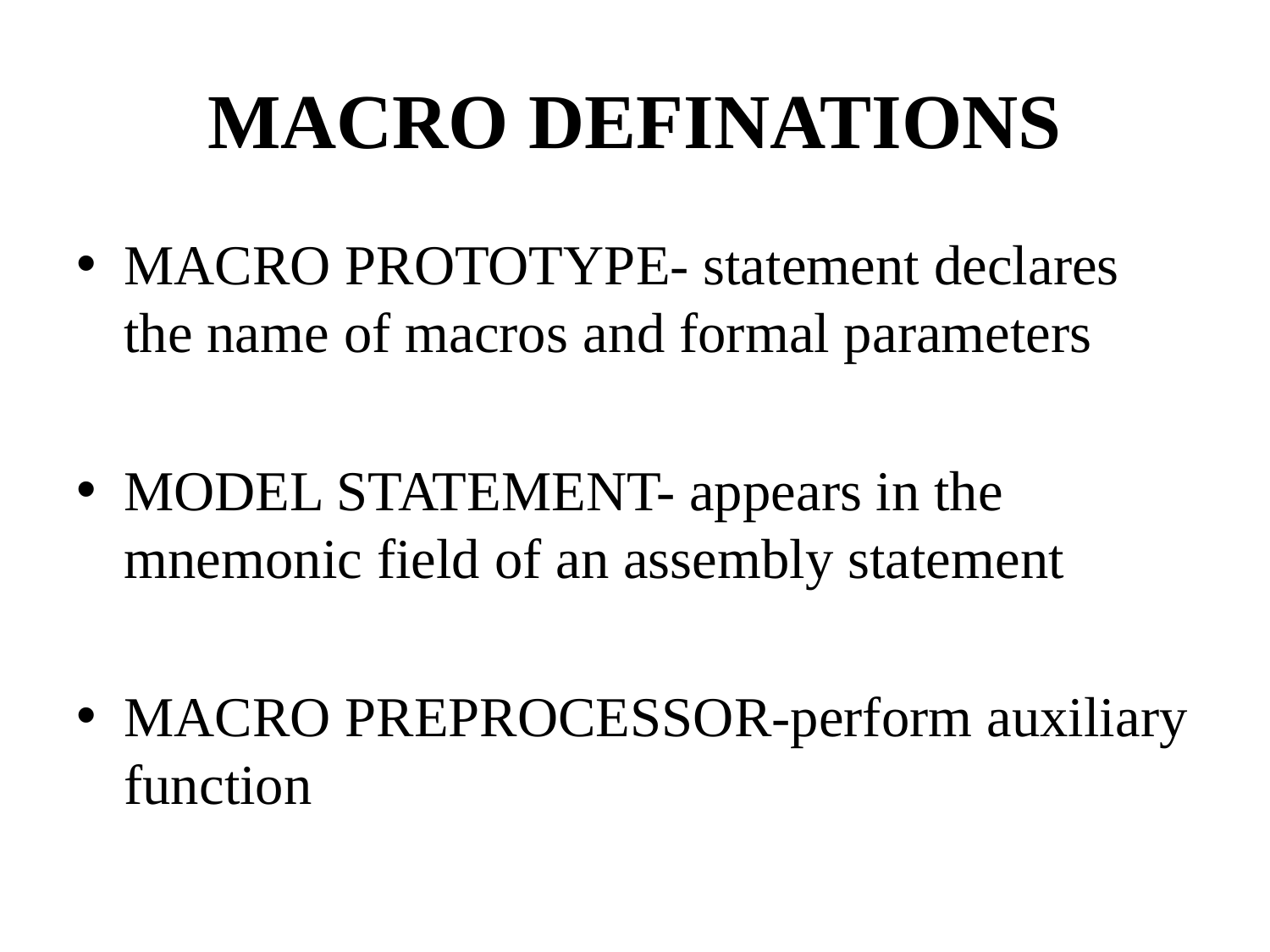

# MACRO DEFINATIONS
MACRO PROTOTYPE- statement declares the name of macros and formal parameters

MODEL STATEMENT- appears in the mnemonic field of an assembly statement

MACRO PREPROCESSOR-perform auxiliary function